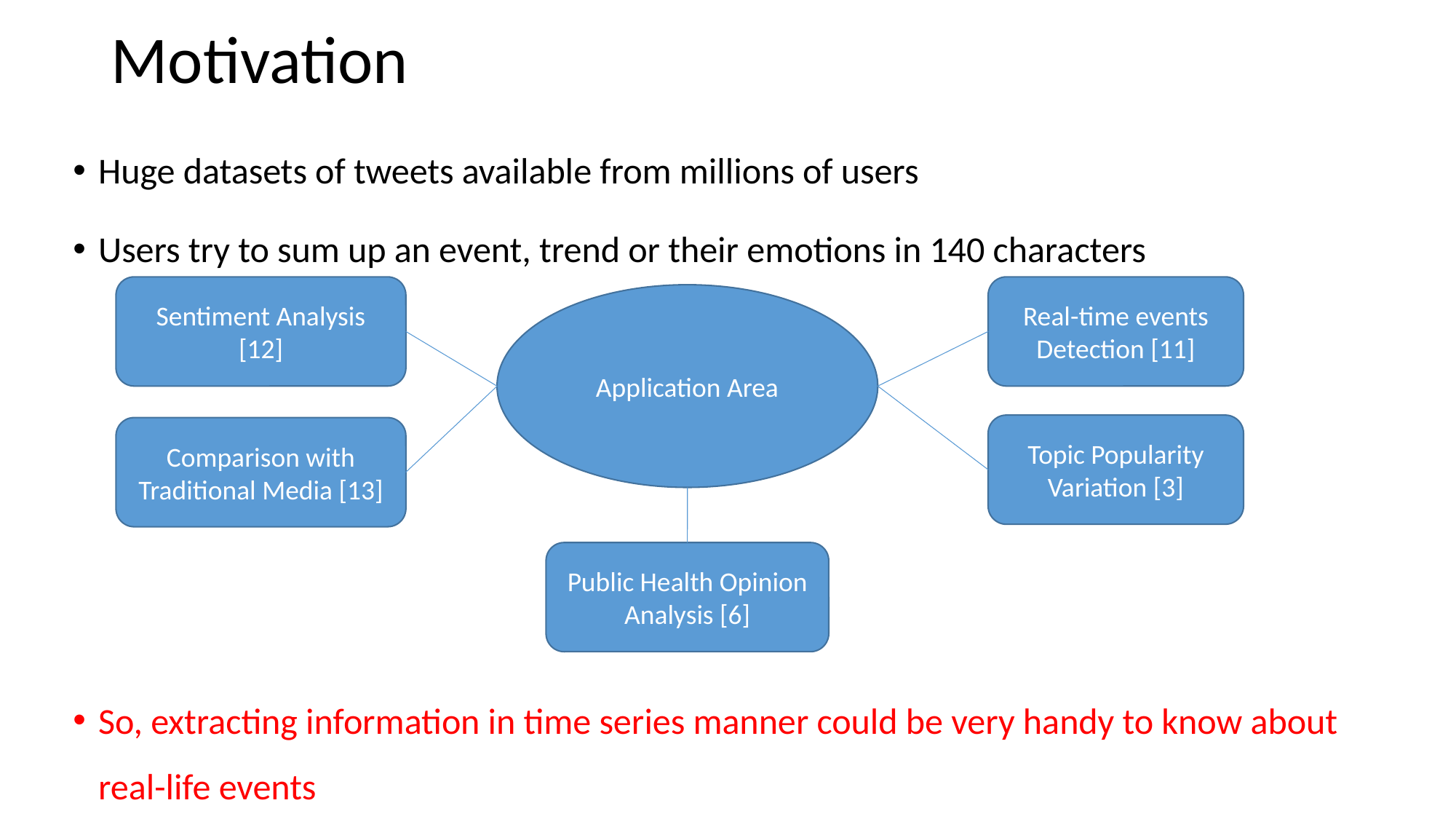

# Motivation
Huge datasets of tweets available from millions of users
Users try to sum up an event, trend or their emotions in 140 characters

So, extracting information in time series manner could be very handy to know about real-life events

Sentiment Analysis [12]
Real-time events Detection [11]
Application Area
Topic Popularity Variation [3]
Comparison with Traditional Media [13]
Public Health Opinion Analysis [6]